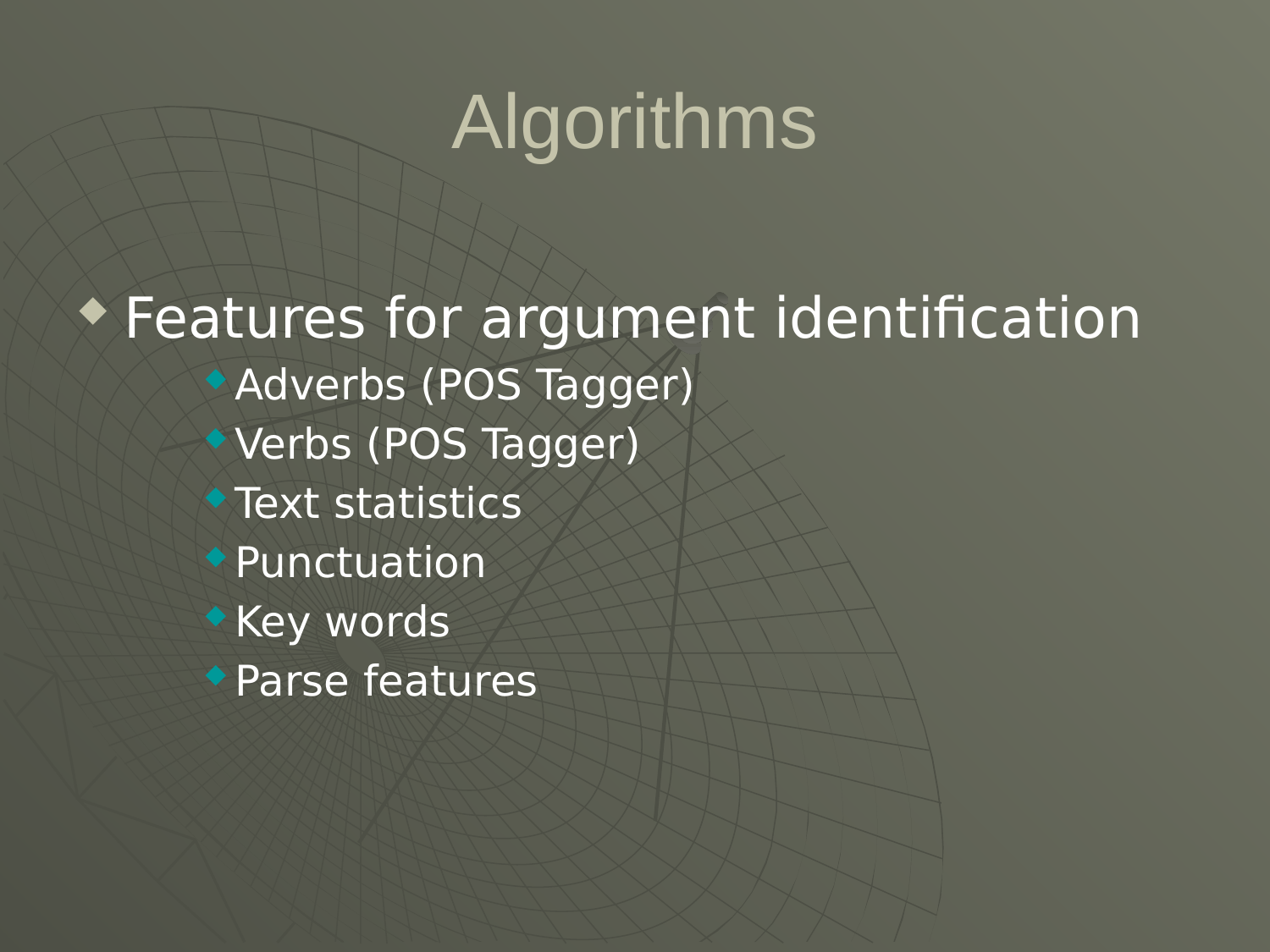

# Algorithms
Features for argument identification
Adverbs (POS Tagger)
Verbs (POS Tagger)
Text statistics
Punctuation
Key words
Parse features